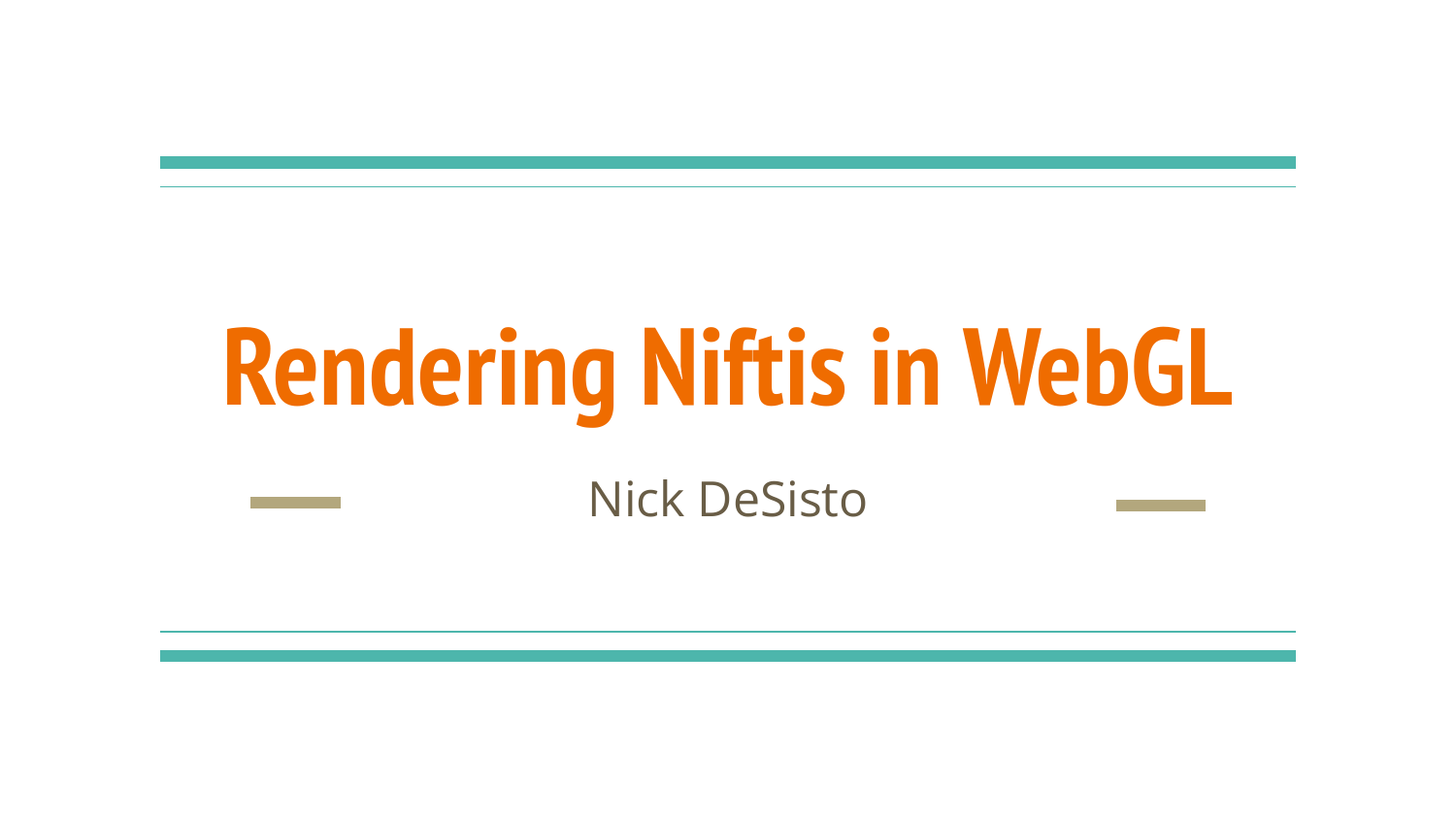

# Rendering Niftis in WebGL
Nick DeSisto